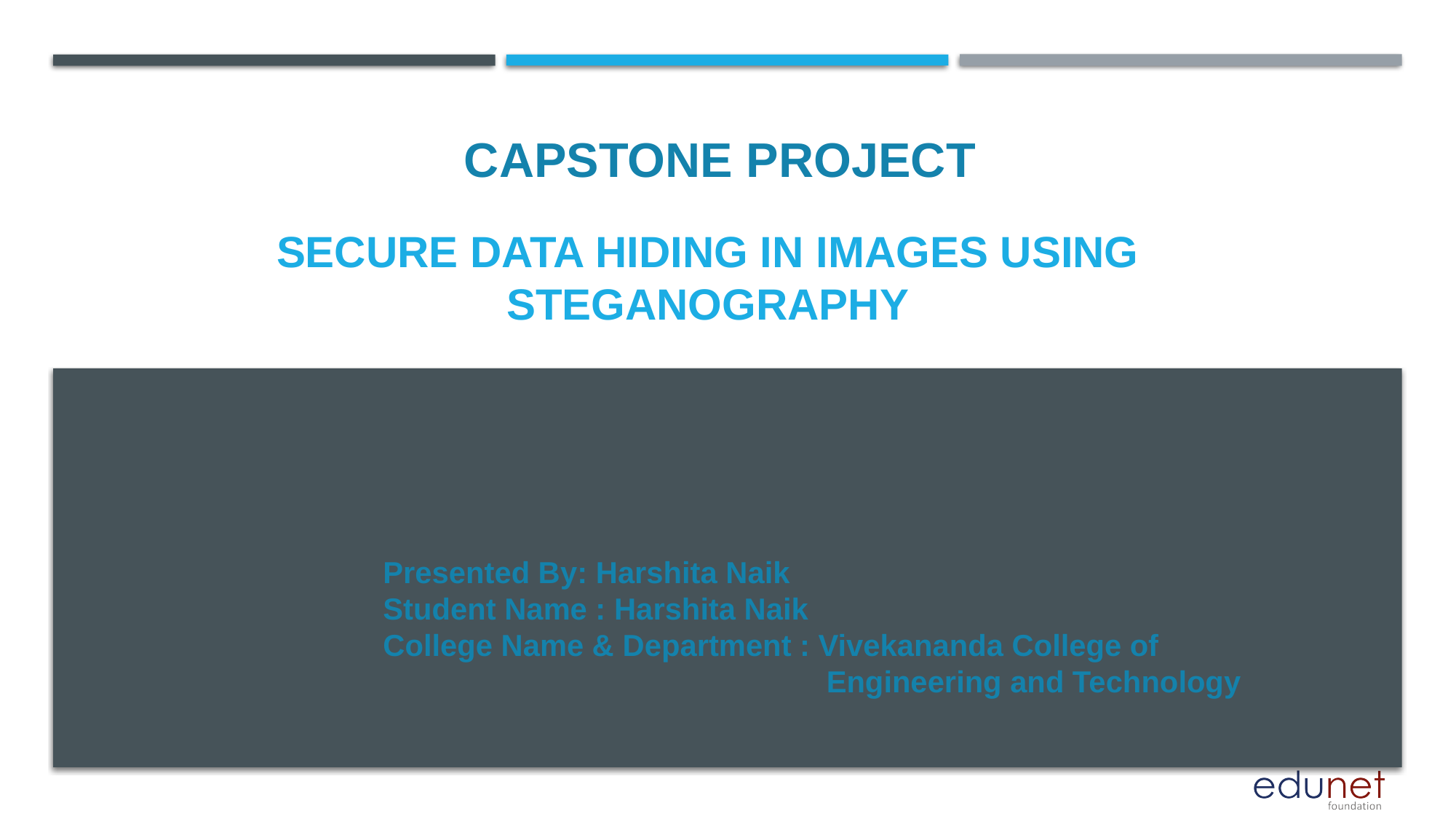

CAPSTONE PROJECT
# Secure data hiding in images using steganography
Presented By: Harshita Naik
Student Name : Harshita Naik
College Name & Department : Vivekananda College of
                                                     Engineering and Technology